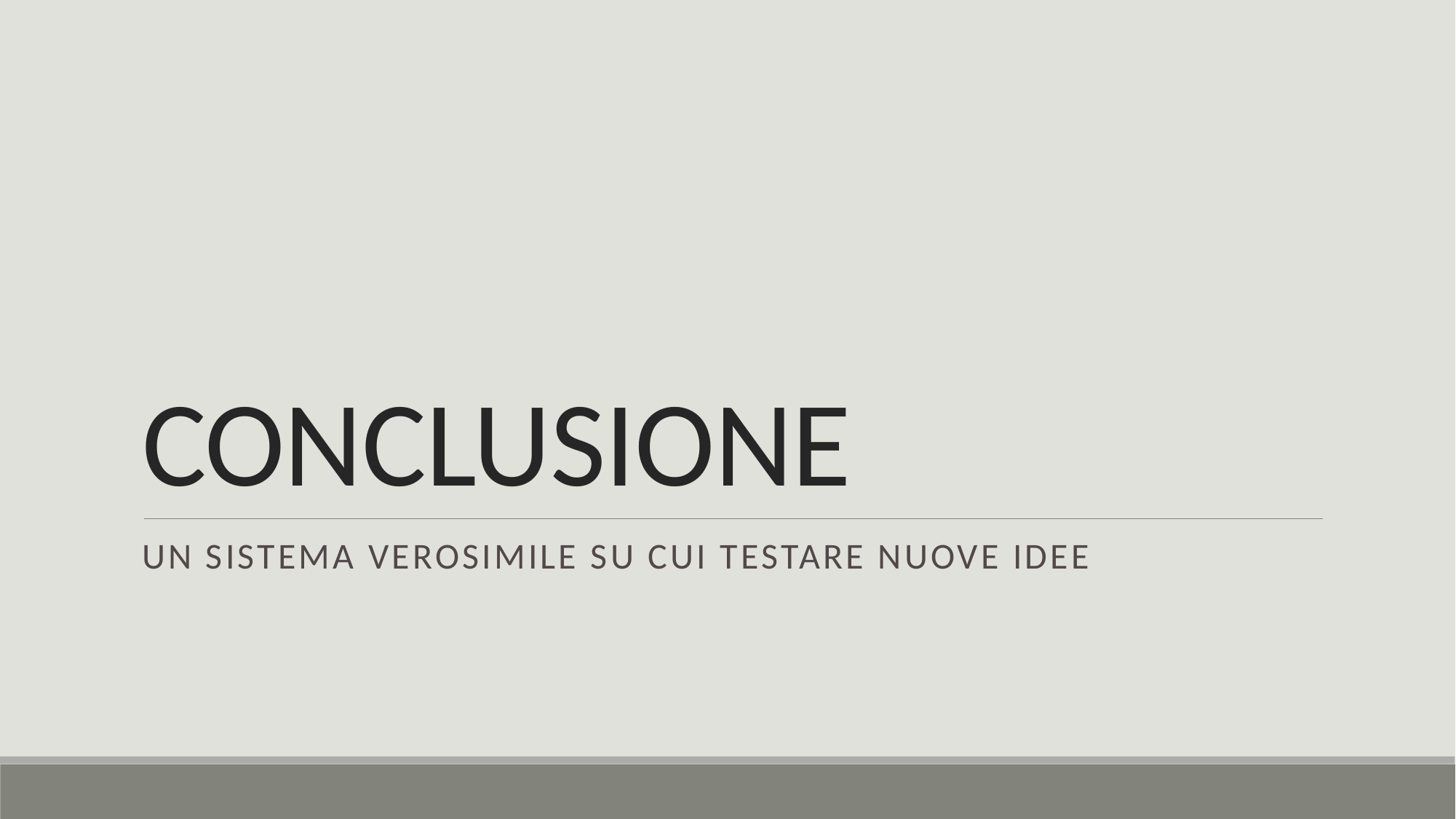

# CONCLUSIONE
Un sistema verosimile su cui testare nuove idee